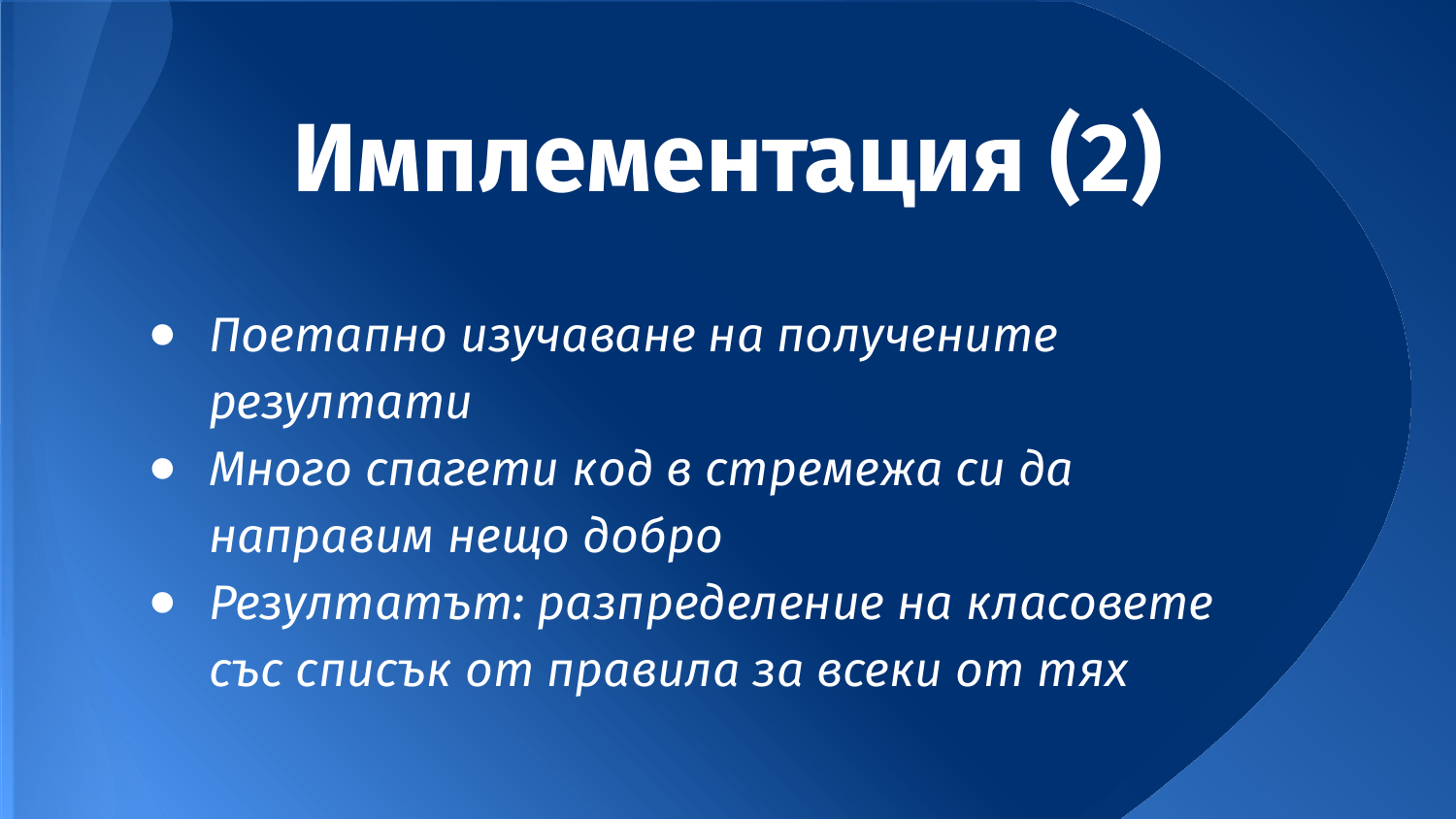

# Имплементация (2)
Поетапно изучаване на получените резултати
Много спагети код в стремежа си да направим нещо добро
Резултатът: разпределение на класовете със списък от правила за всеки от тях